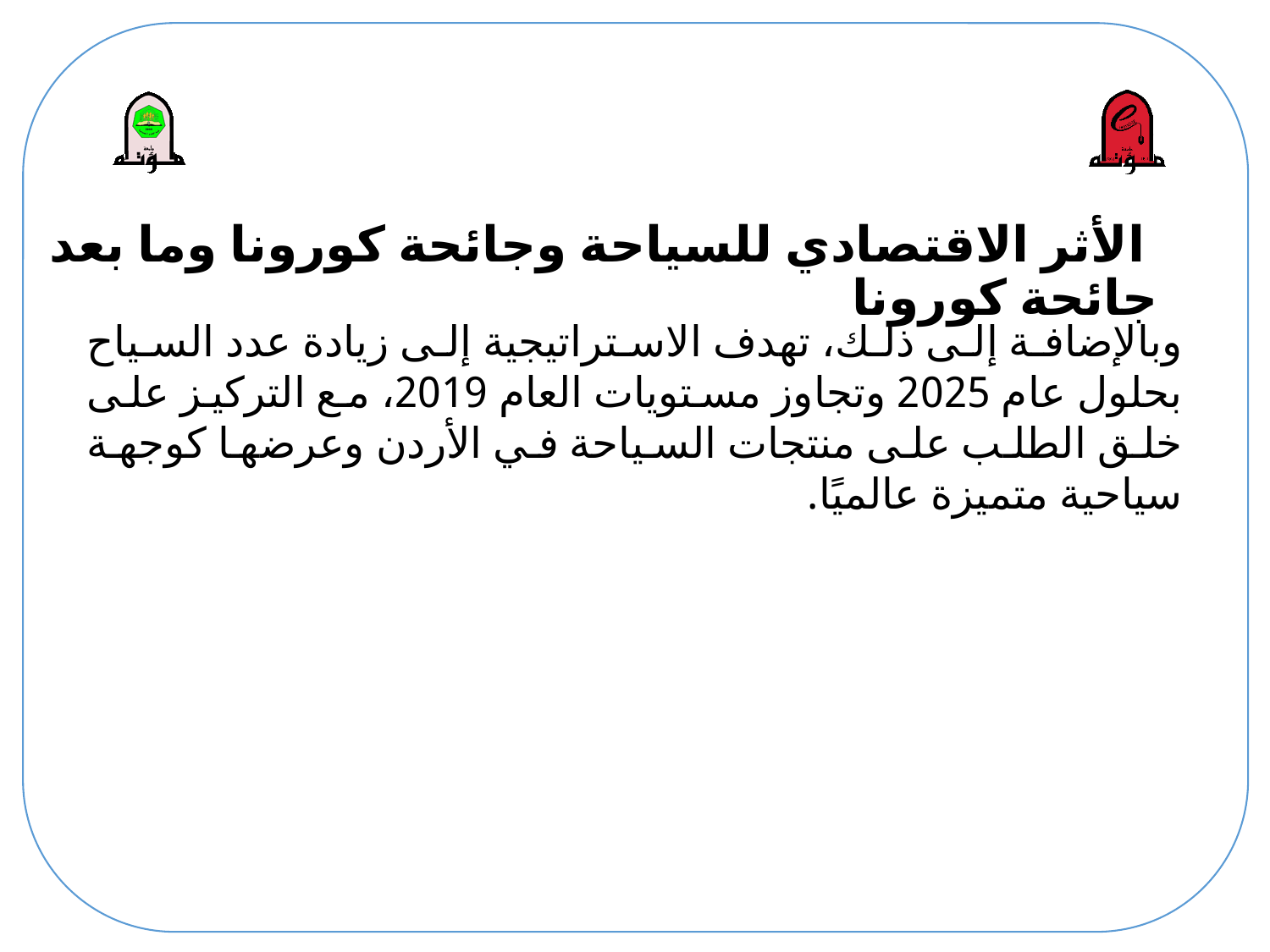

الأثر الاقتصادي للسياحة وجائحة كورونا وما بعد جائحة كورونا
وبالإضافة إلى ذلك، تهدف الاستراتيجية إلى زيادة عدد السياح بحلول عام 2025 وتجاوز مستويات العام 2019، مع التركيز على خلق الطلب على منتجات السياحة في الأردن وعرضها كوجهة سياحية متميزة عالميًا.